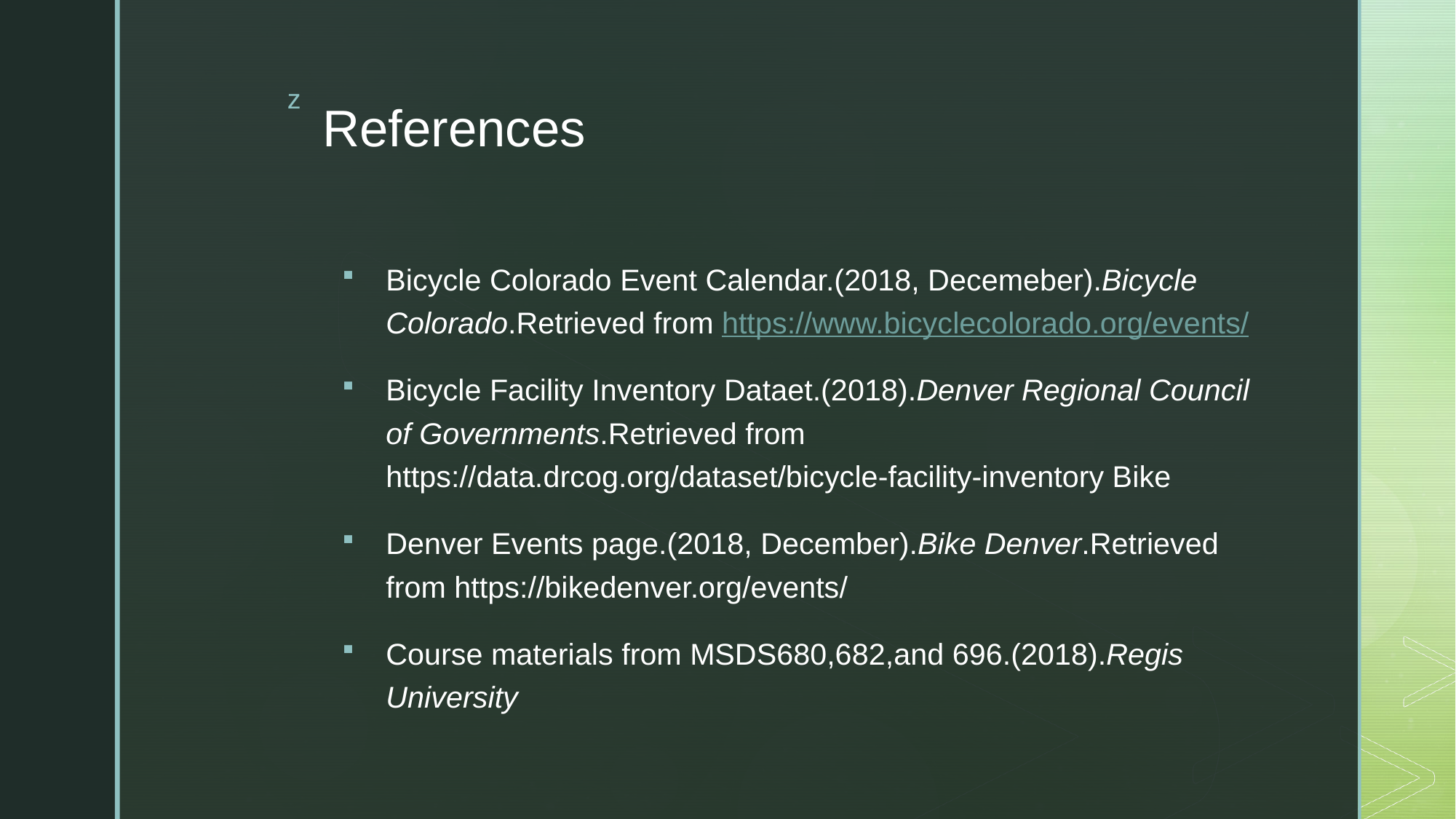

# References
Bicycle Colorado Event Calendar.(2018, Decemeber).Bicycle Colorado.Retrieved from https://www.bicyclecolorado.org/events/
Bicycle Facility Inventory Dataet.(2018).Denver Regional Council of Governments.Retrieved from https://data.drcog.org/dataset/bicycle-facility-inventory Bike
Denver Events page.(2018, December).Bike Denver.Retrieved from https://bikedenver.org/events/
Course materials from MSDS680,682,and 696.(2018).Regis University